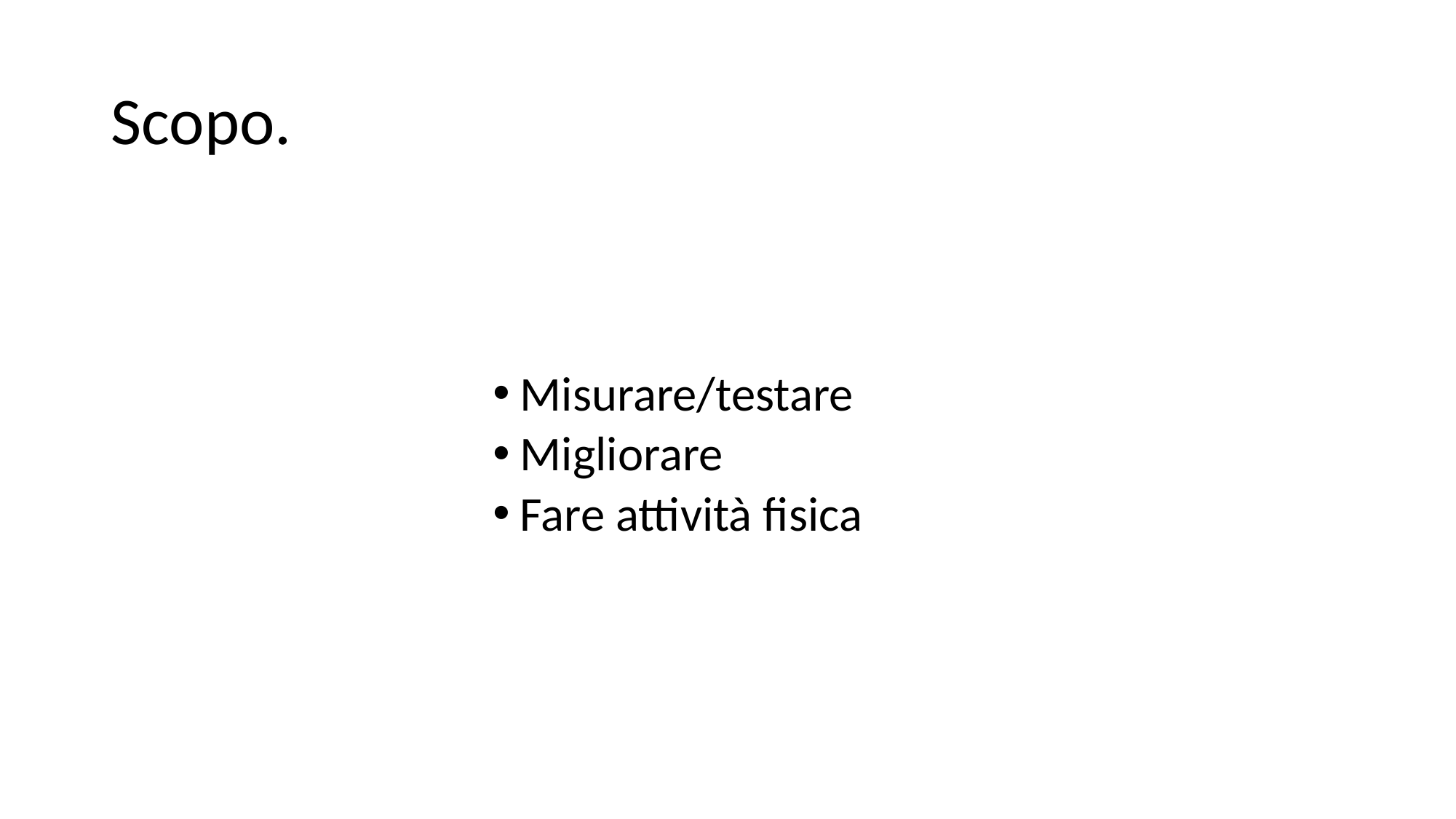

# Scopo.

Misurare/testare
Migliorare
Fare attività fisica